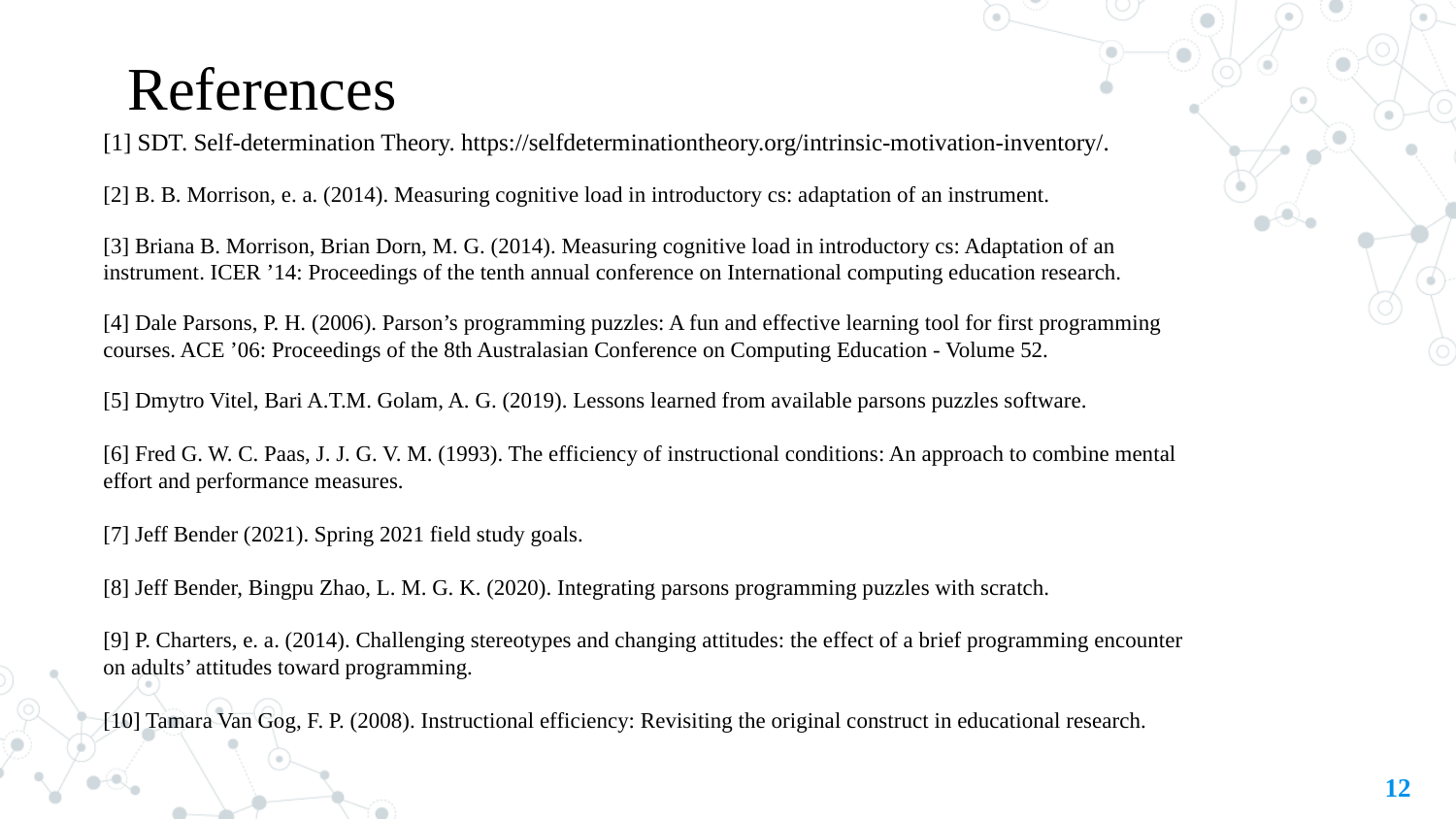

# References
[1] SDT. Self-determination Theory. https://selfdeterminationtheory.org/intrinsic-motivation-inventory/.
[2] B. B. Morrison, e. a. (2014). Measuring cognitive load in introductory cs: adaptation of an instrument.
[3] Briana B. Morrison, Brian Dorn, M. G. (2014). Measuring cognitive load in introductory cs: Adaptation of an instrument. ICER ’14: Proceedings of the tenth annual conference on International computing education research.
[4] Dale Parsons, P. H. (2006). Parson’s programming puzzles: A fun and effective learning tool for first programming courses. ACE ’06: Proceedings of the 8th Australasian Conference on Computing Education - Volume 52.
[5] Dmytro Vitel, Bari A.T.M. Golam, A. G. (2019). Lessons learned from available parsons puzzles software.

[6] Fred G. W. C. Paas, J. J. G. V. M. (1993). The efficiency of instructional conditions: An approach to combine mental effort and performance measures.

[7] Jeff Bender (2021). Spring 2021 field study goals.
[8] Jeff Bender, Bingpu Zhao, L. M. G. K. (2020). Integrating parsons programming puzzles with scratch.

[9] P. Charters, e. a. (2014). Challenging stereotypes and changing attitudes: the effect of a brief programming encounter on adults’ attitudes toward programming.

[10] Tamara Van Gog, F. P. (2008). Instructional efficiency: Revisiting the original construct in educational research.

12